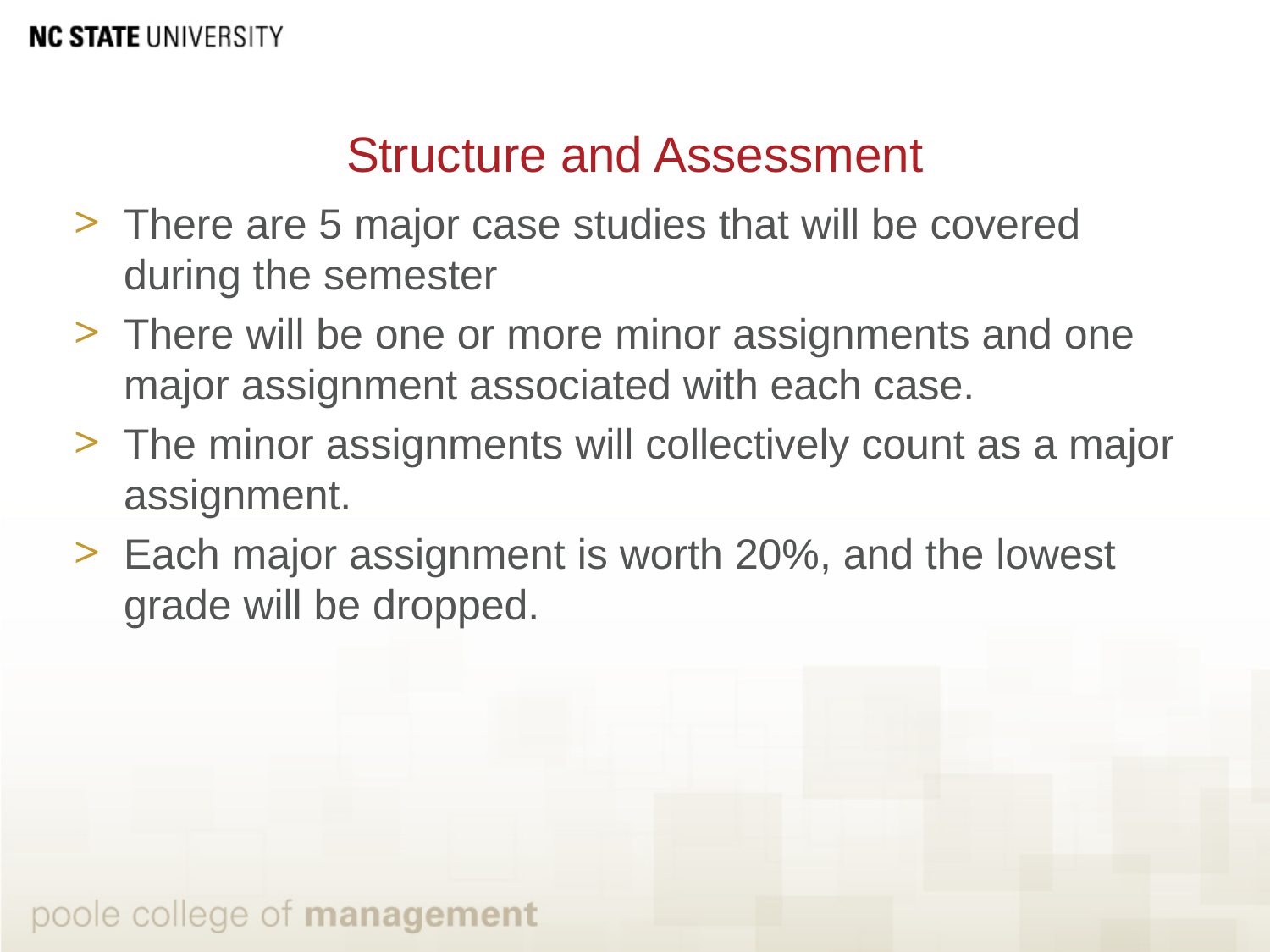

# Structure and Assessment
There are 5 major case studies that will be covered during the semester
There will be one or more minor assignments and one major assignment associated with each case.
The minor assignments will collectively count as a major assignment.
Each major assignment is worth 20%, and the lowest grade will be dropped.